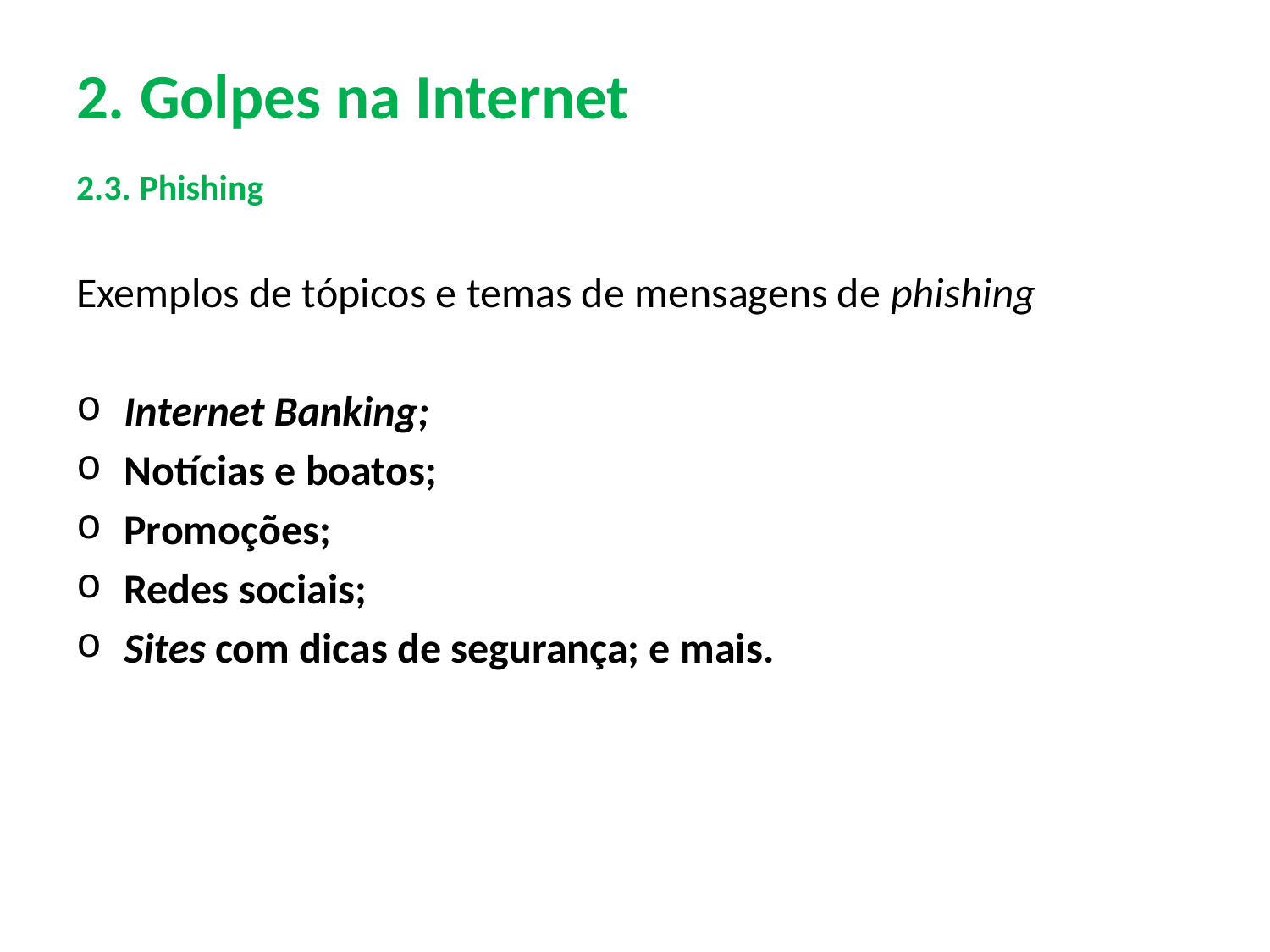

# 2. Golpes na Internet
2.3. Phishing

Exemplos de tópicos e temas de mensagens de phishing

Internet Banking;
Notícias e boatos;
Promoções;
Redes sociais;
Sites com dicas de segurança; e mais.